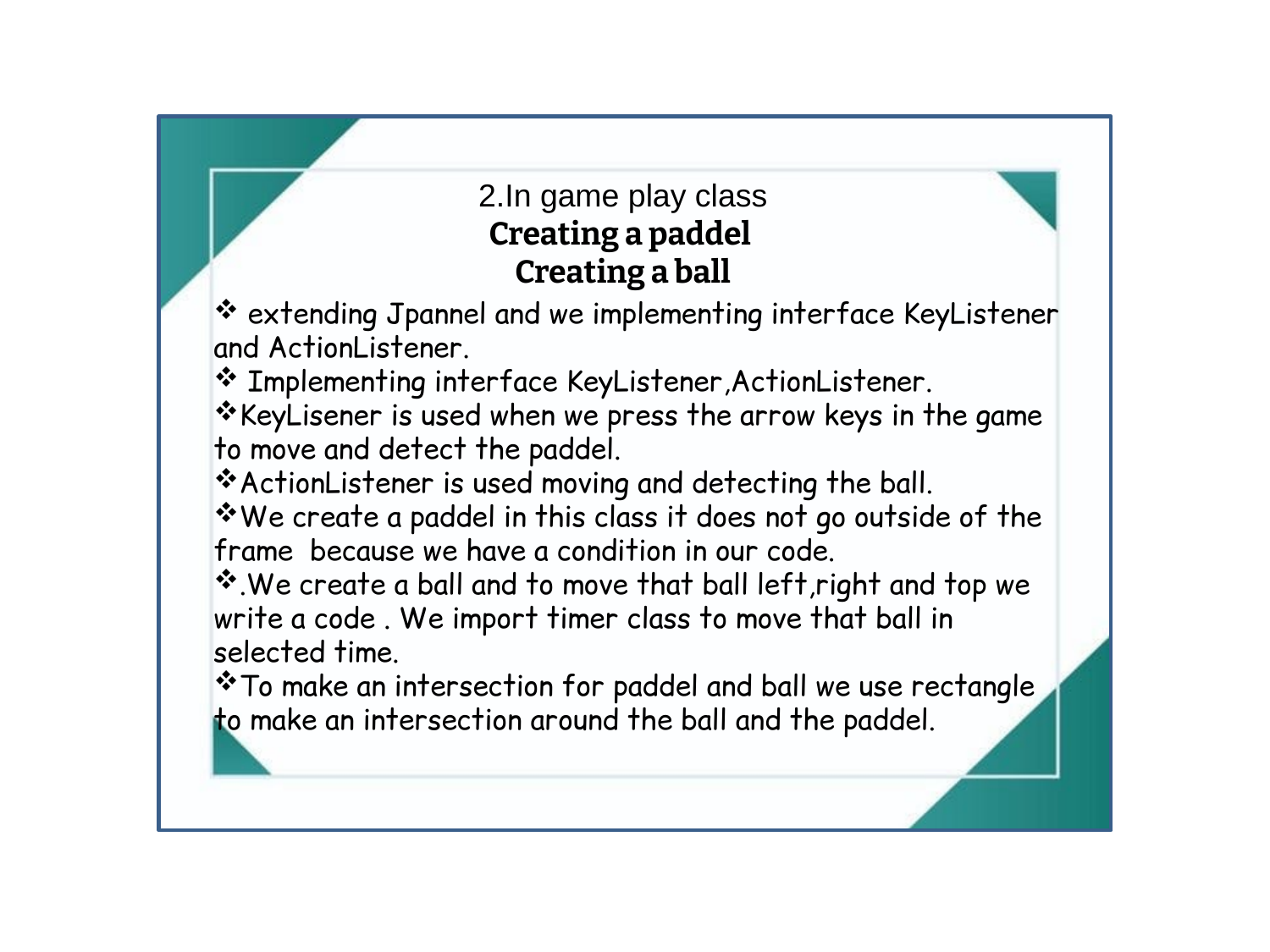

2.In game play class
Creating a paddel
Creating a ball

 extending Jpannel and we implementing interface KeyListener and ActionListener.
 Implementing interface KeyListener,ActionListener.
KeyLisener is used when we press the arrow keys in the game to move and detect the paddel.
ActionListener is used moving and detecting the ball.
We create a paddel in this class it does not go outside of the frame  because we have a condition in our code.
.We create a ball and to move that ball left,right and top we write a code . We import timer class to move that ball in selected time.
To make an intersection for paddel and ball we use rectangle to make an intersection around the ball and the paddel.